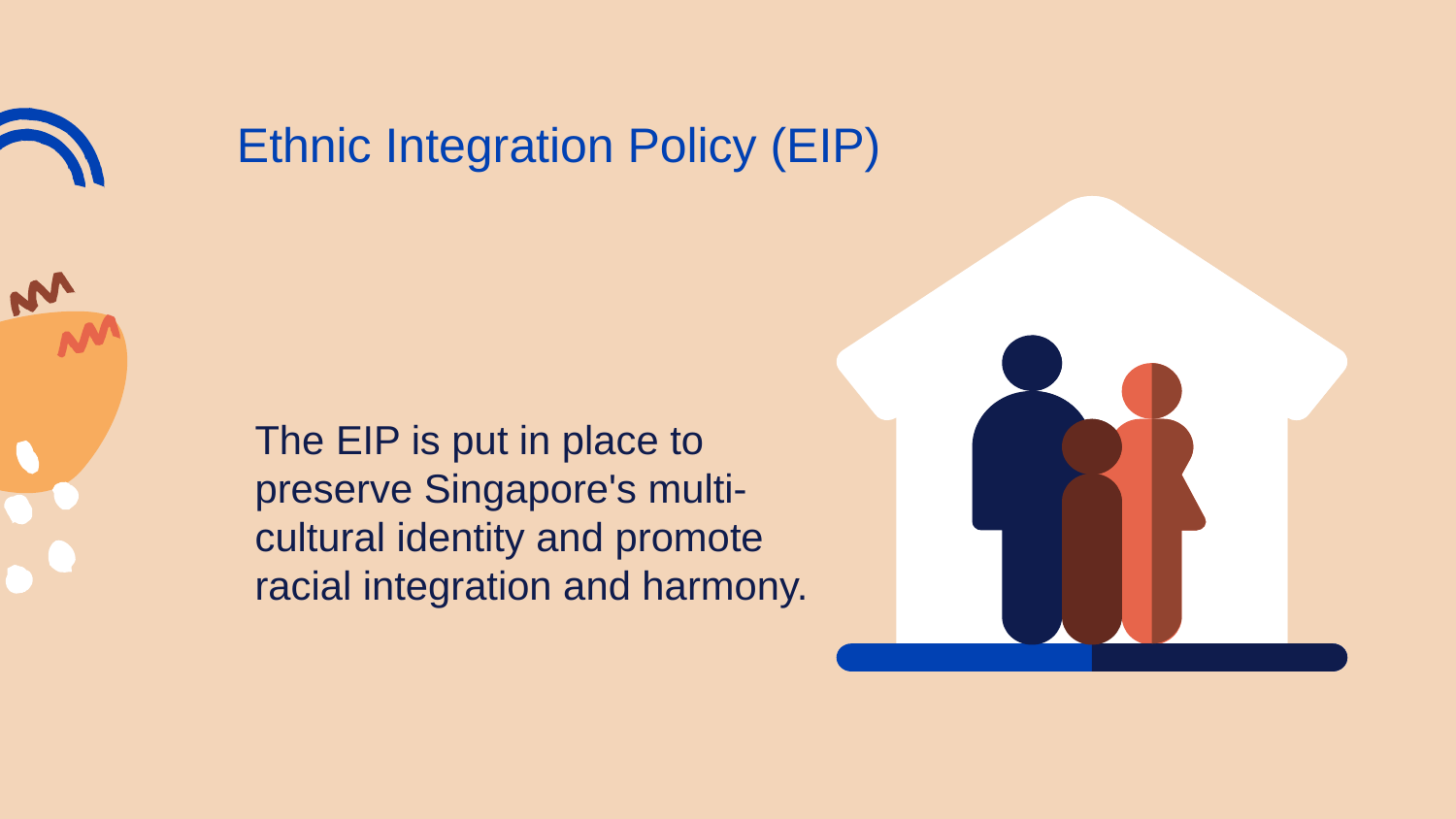

# Ethnic Integration Policy (EIP)

The EIP is put in place to preserve Singapore's multi-cultural identity and promote racial integration and harmony.